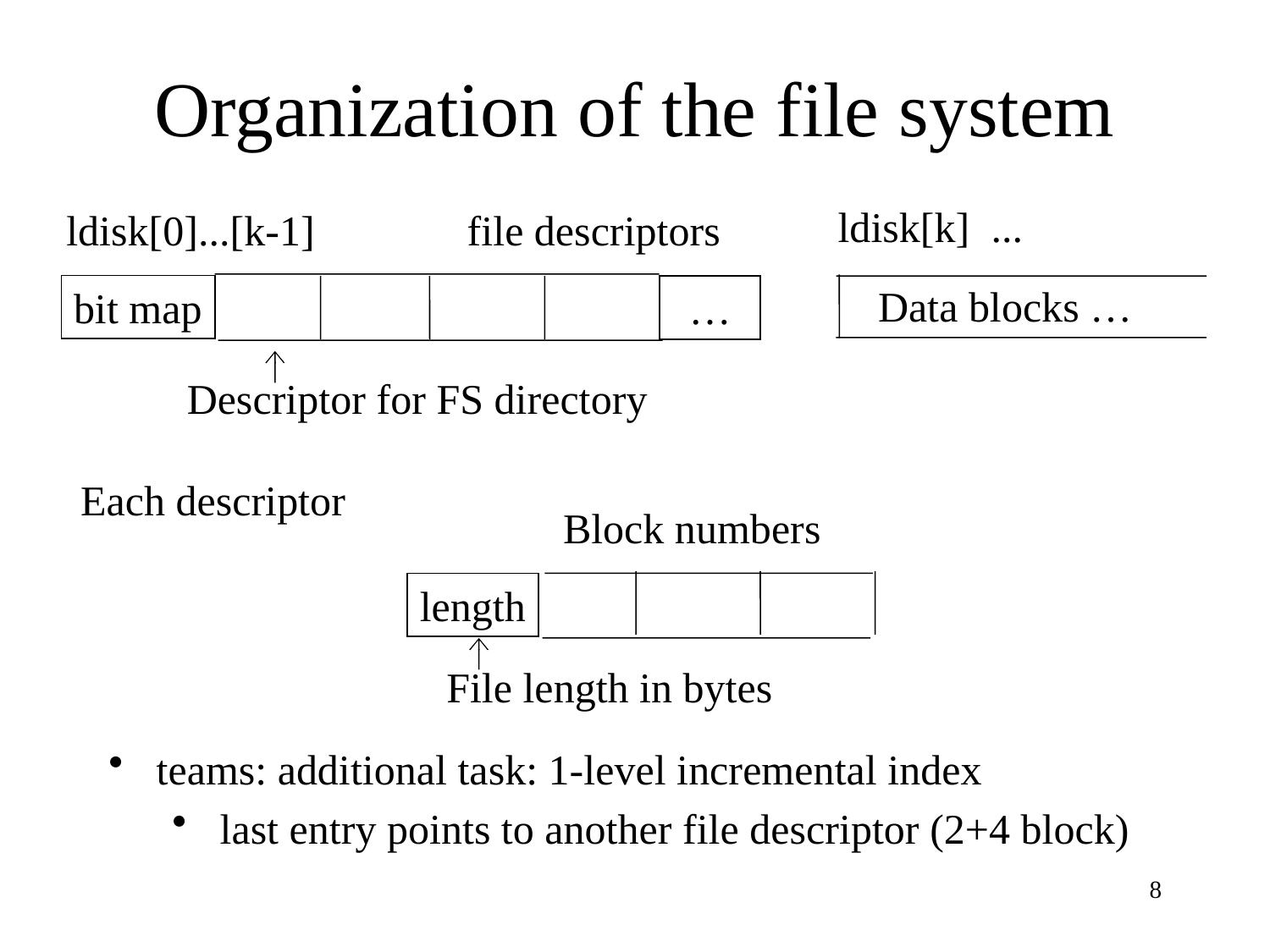

# Organization of the file system
ldisk[k]  ...
ldisk[0]...[k-1]
file descriptors
Data blocks …
bit map

Descriptor for FS directory

…

Each descriptor
Block numbers
length

File length in bytes

teams: additional task: 1-level incremental index
last entry points to another file descriptor (2+4 block)
8